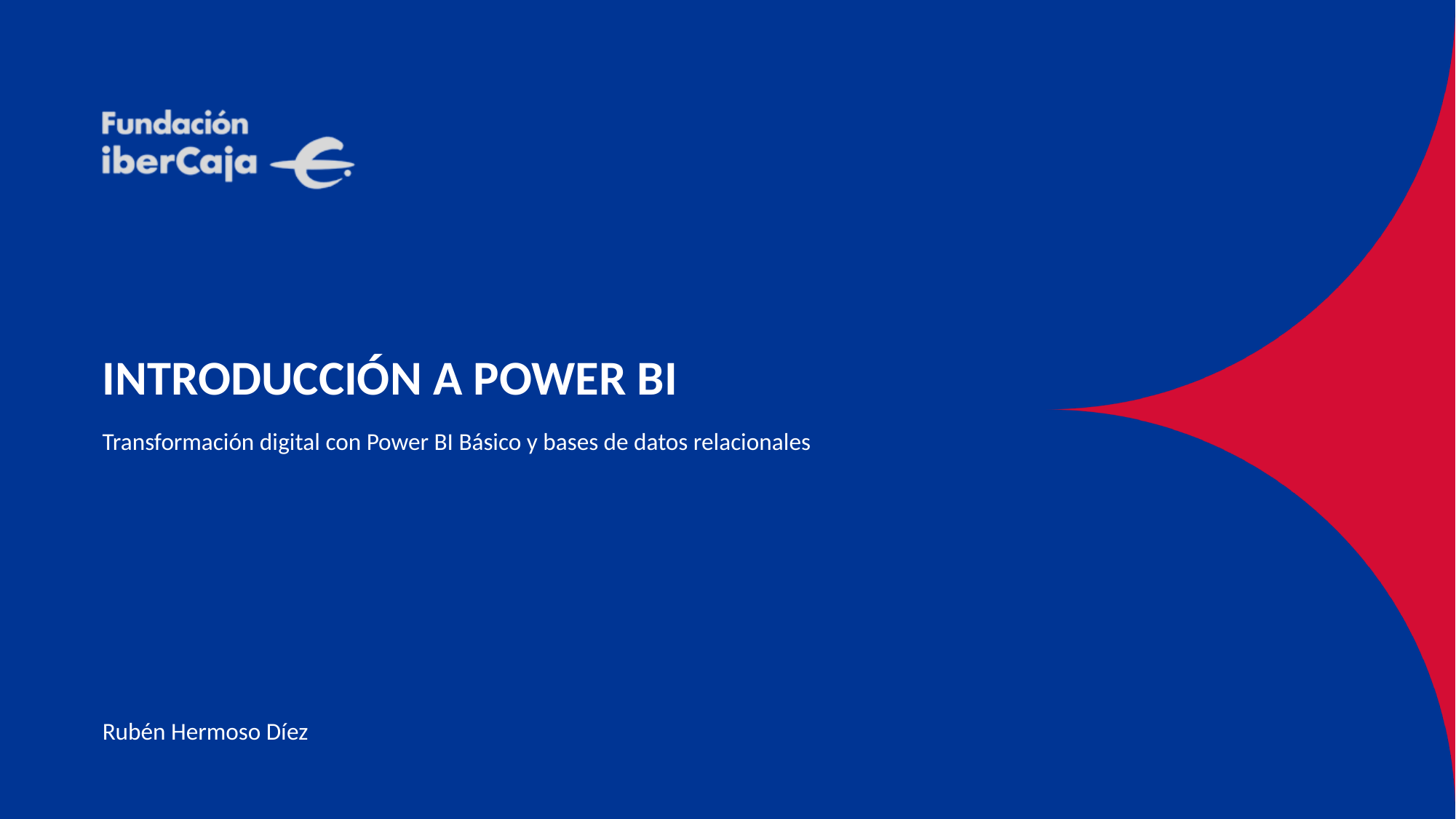

# INTRODUCCIÓN A POWER BI
Transformación digital con Power BI Básico y bases de datos relacionales

Rubén Hermoso Díez